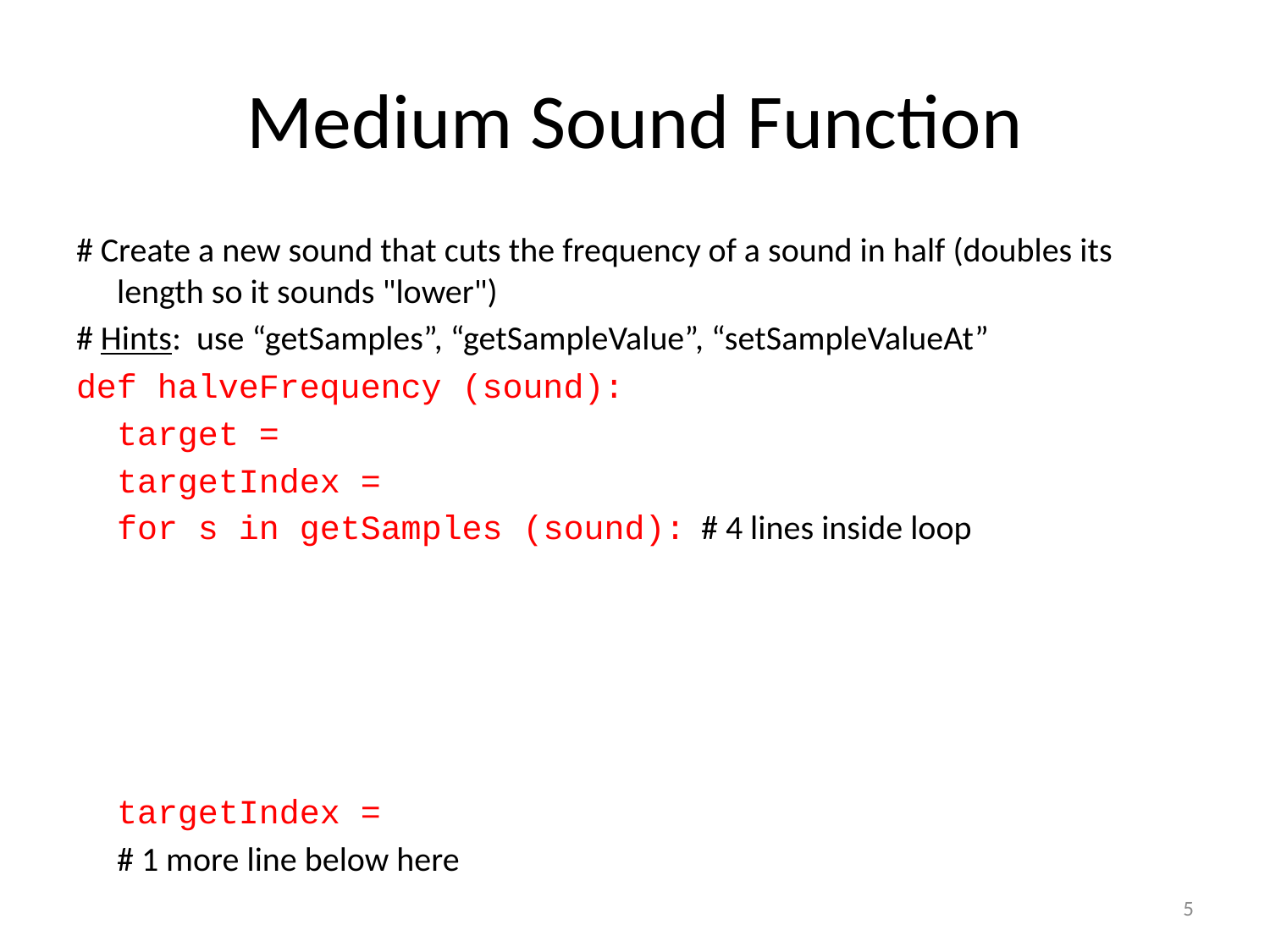

# Medium Sound Function
# Create a new sound that cuts the frequency of a sound in half (doubles its length so it sounds "lower")
# Hints:  use “getSamples”, “getSampleValue”, “setSampleValueAt”
def halveFrequency (sound):
  	target =
  	targetIndex =
  	for s in getSamples (sound):  # 4 lines inside loop

    		targetIndex =
  	# 1 more line below here
5